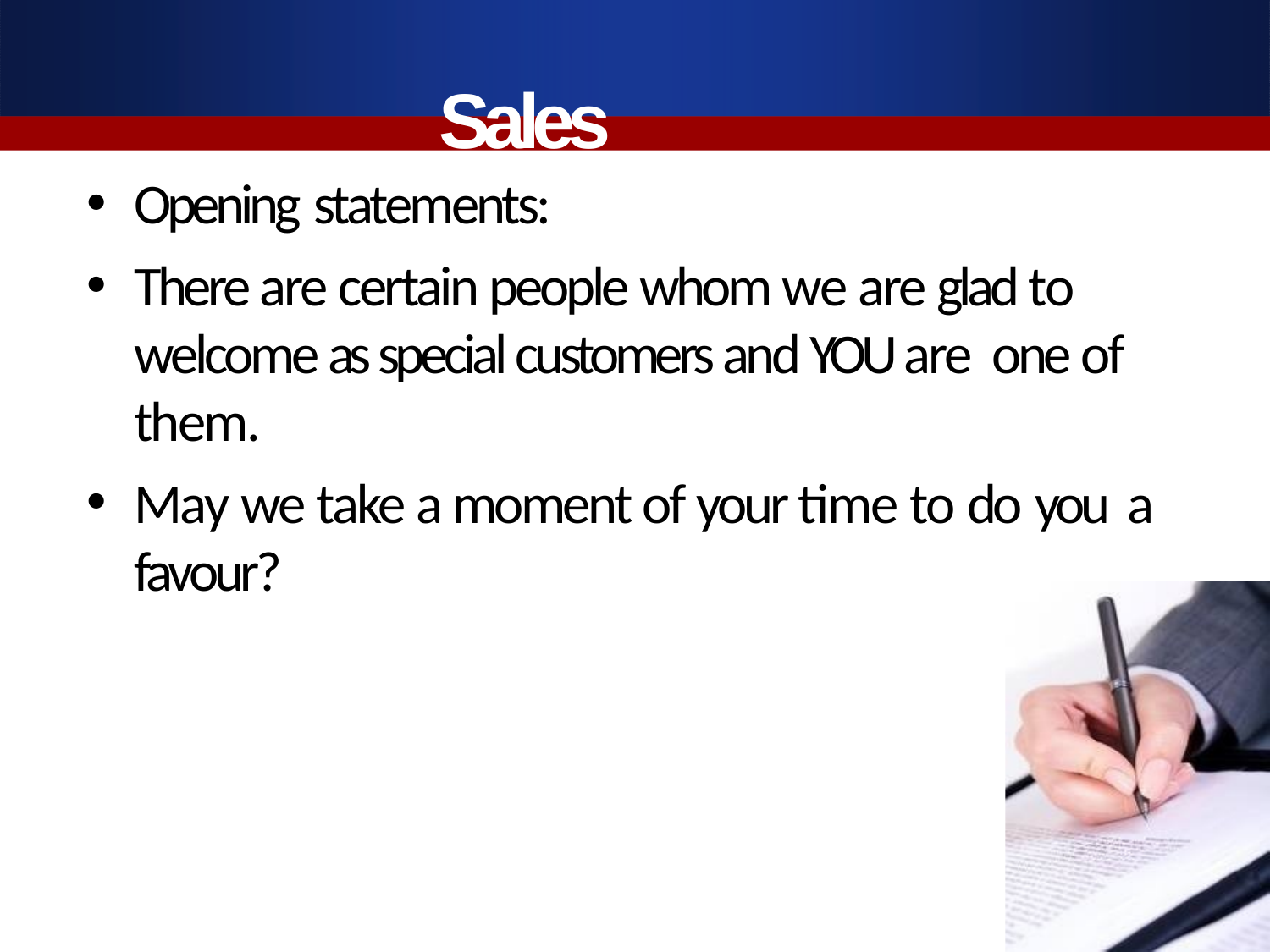

# Sales letters
Opening statements:
There are certain people whom we are glad to  welcome as special customers and YOU are  one of them.
May we take a moment of your time to do you  a favour?